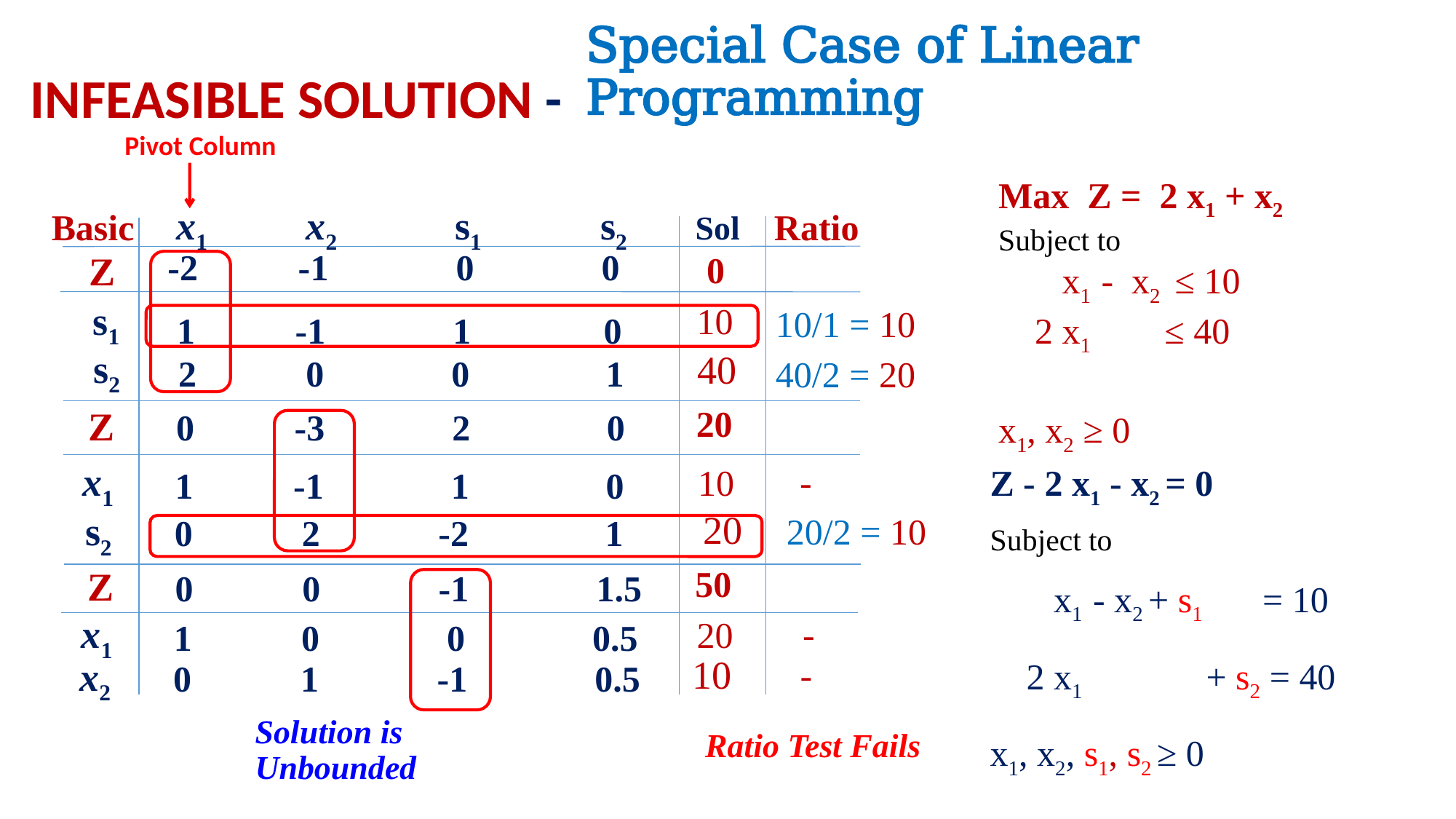

Special Case of Linear Programming
INFEASIBLE SOLUTION -
Pivot Column

Max  Z =  2 x1 + x2
Subject to
       x1  -  x2  ≤ 10
    2 x1              ≤ 40

x1, x2 ≥ 0
   x1          x2            s1           	   s2        Sol
Basic
Ratio

  -2           -1              0              0
Z
   0

 s1
10

10/1 = 10
  1           -1              1               0
 s2
 40

     2            0              0  	    1
  40/2 = 20

 20
Z
   0           -3              2               0

Z - 2 x1 - x2 = 0
Subject to
       x1  - x2 + s1       = 10
    2 x1              + s2 = 40
x1, x2, s1, s2 ≥ 0
x1
   -
10

  1           -1              1               0
 s2
  20

20/2 = 10

     0            2             -2               1
 50
Z
   0            0             -1              1.5

x1
   -
20

  1            0              0              0.5
x2
 10

   -

     0            1             -1              0.5
Solution is Unbounded
Ratio Test Fails